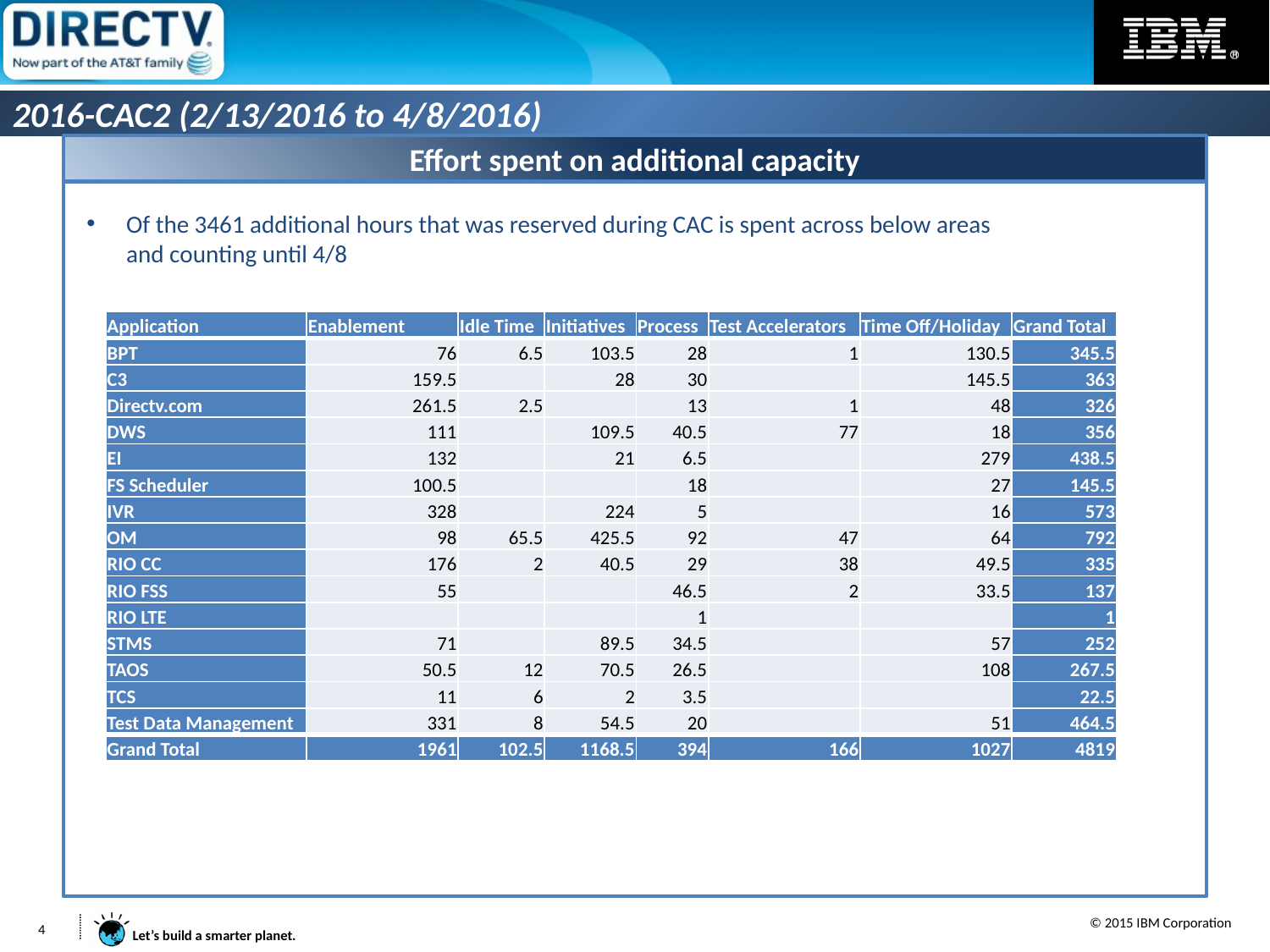

2016-CAC2 (2/13/2016 to 4/8/2016)
Effort spent on additional capacity

Of the 3461 additional hours that was reserved during CAC is spent across below areas and counting until 4/8
| Application | Enablement | Idle Time | Initiatives | Process | Test Accelerators | Time Off/Holiday | Grand Total |
| --- | --- | --- | --- | --- | --- | --- | --- |
| BPT | 76 | 6.5 | 103.5 | 28 | 1 | 130.5 | 345.5 |
| C3 | 159.5 |  | 28 | 30 |  | 145.5 | 363 |
| Directv.com | 261.5 | 2.5 |  | 13 | 1 | 48 | 326 |
| DWS | 111 |  | 109.5 | 40.5 | 77 | 18 | 356 |
| EI | 132 |  | 21 | 6.5 |  | 279 | 438.5 |
| FS Scheduler | 100.5 |  |  | 18 |  | 27 | 145.5 |
| IVR | 328 |  | 224 | 5 |  | 16 | 573 |
| OM | 98 | 65.5 | 425.5 | 92 | 47 | 64 | 792 |
| RIO CC | 176 | 2 | 40.5 | 29 | 38 | 49.5 | 335 |
| RIO FSS | 55 |  |  | 46.5 | 2 | 33.5 | 137 |
| RIO LTE |  |  |  | 1 |  |  | 1 |
| STMS | 71 |  | 89.5 | 34.5 |  | 57 | 252 |
| TAOS | 50.5 | 12 | 70.5 | 26.5 |  | 108 | 267.5 |
| TCS | 11 | 6 | 2 | 3.5 |  |  | 22.5 |
| Test Data Management | 331 | 8 | 54.5 | 20 |  | 51 | 464.5 |
| Grand Total | 1961 | 102.5 | 1168.5 | 394 | 166 | 1027 | 4819 |